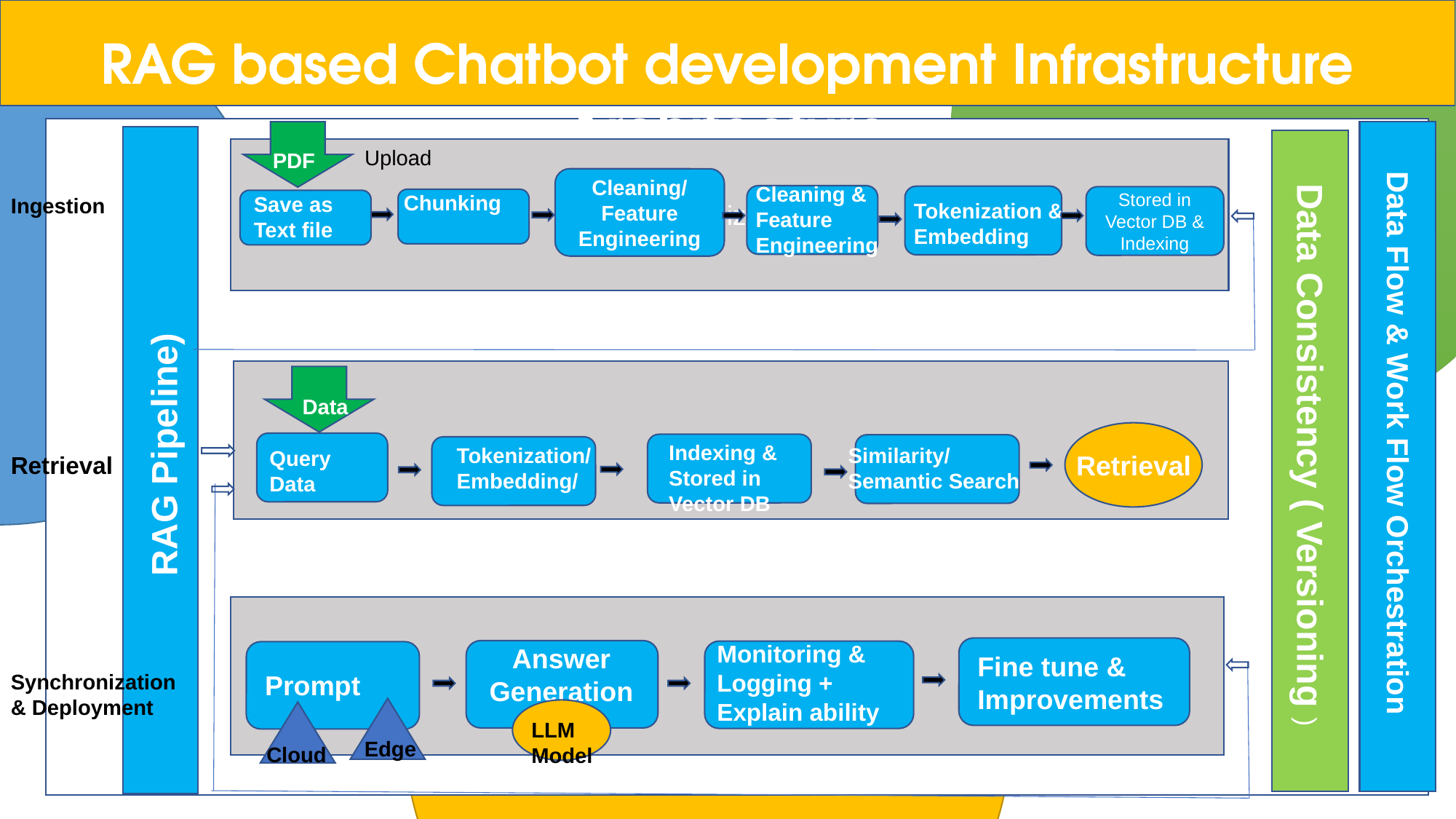

RAG based Chatbot development Infrastructure Architecture

Tokenization
Upload
PDF
Cleaning/ Feature Engineering
Cleaning & Feature Engineering
Chunking
Save as Text file

Stored in Vector DB & Indexing
Ingestion

Tokenization & Embedding

 Data
Data Flow & Work Flow Orchestration

RAG Pipeline)
Data Consistency ( Versioning )

Indexing & Stored in Vector DB

Similarity/ Semantic Search
Tokenization/Embedding/

Query Data
Retrieval
Retrieval

Monitoring & Logging + Explain ability
Answer Generation

Analytics Tools
Fine tune & Improvements

Synchronization & Deployment
Prompt

LLM Model
 Edge
Cloud